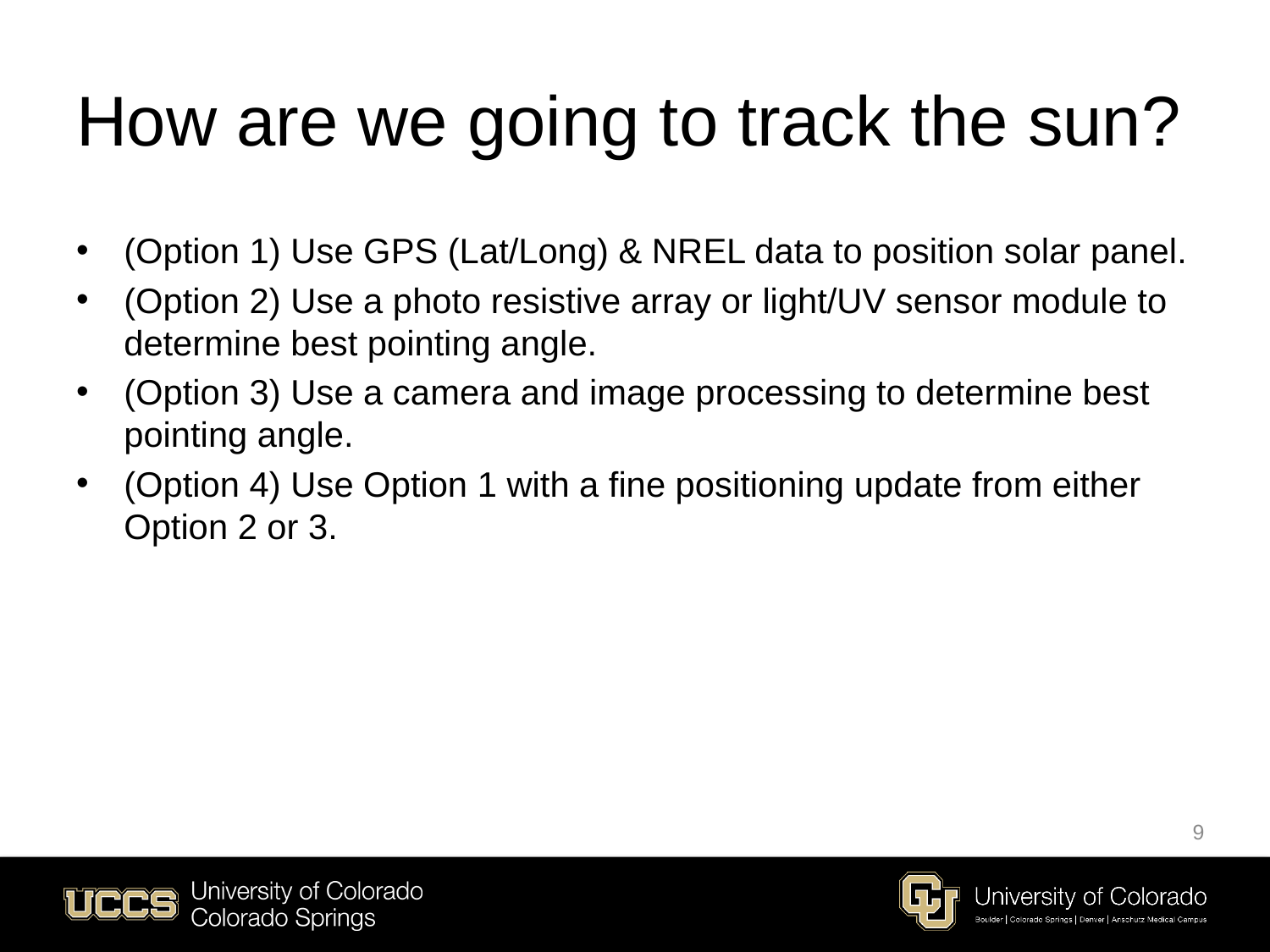

# How are we going to track the sun?
(Option 1) Use GPS (Lat/Long) & NREL data to position solar panel.
(Option 2) Use a photo resistive array or light/UV sensor module to determine best pointing angle.
(Option 3) Use a camera and image processing to determine best pointing angle.
(Option 4) Use Option 1 with a fine positioning update from either Option 2 or 3.

9